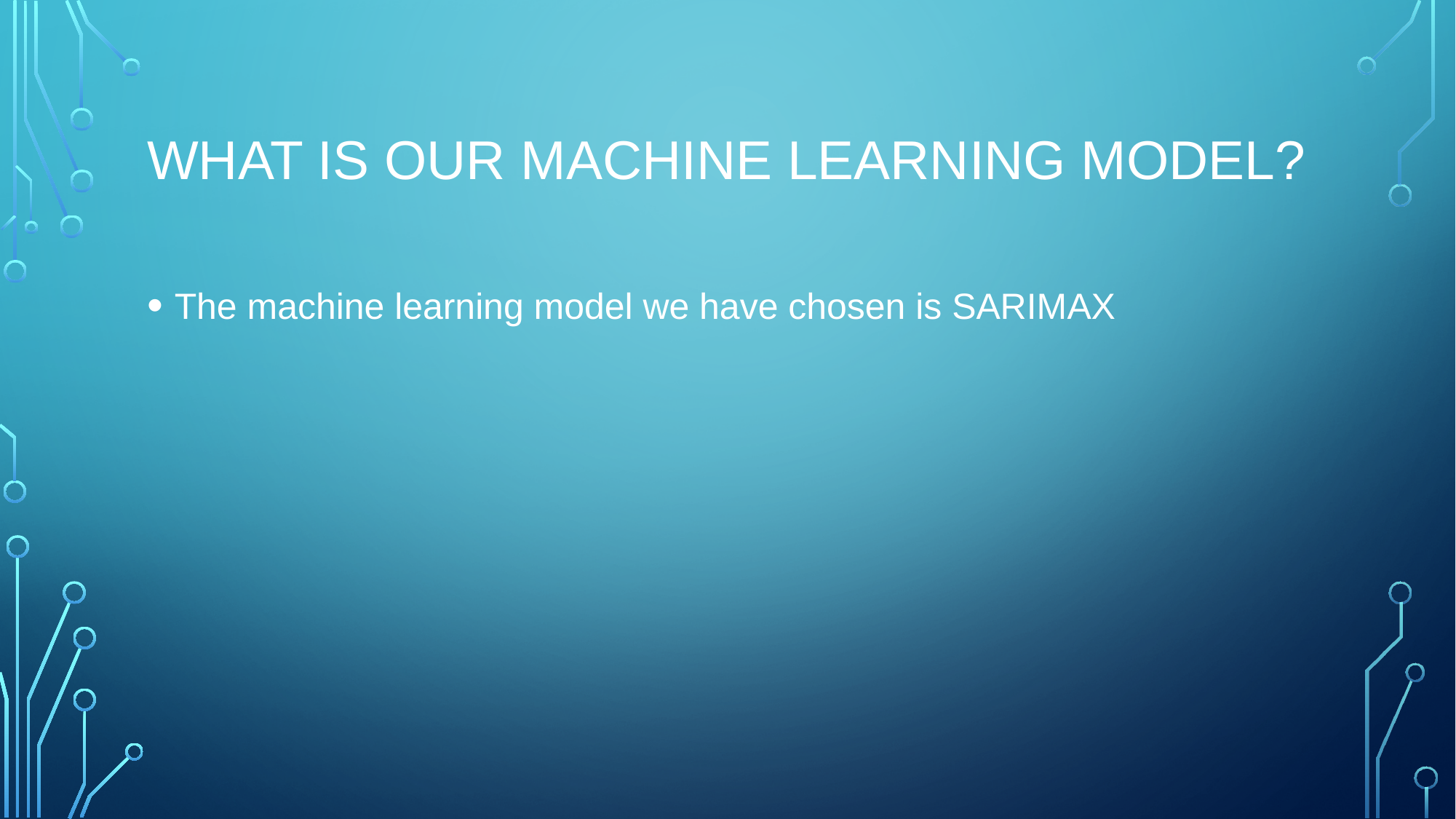

# What is our Machine Learning Model?
The machine learning model we have chosen is SARIMAX